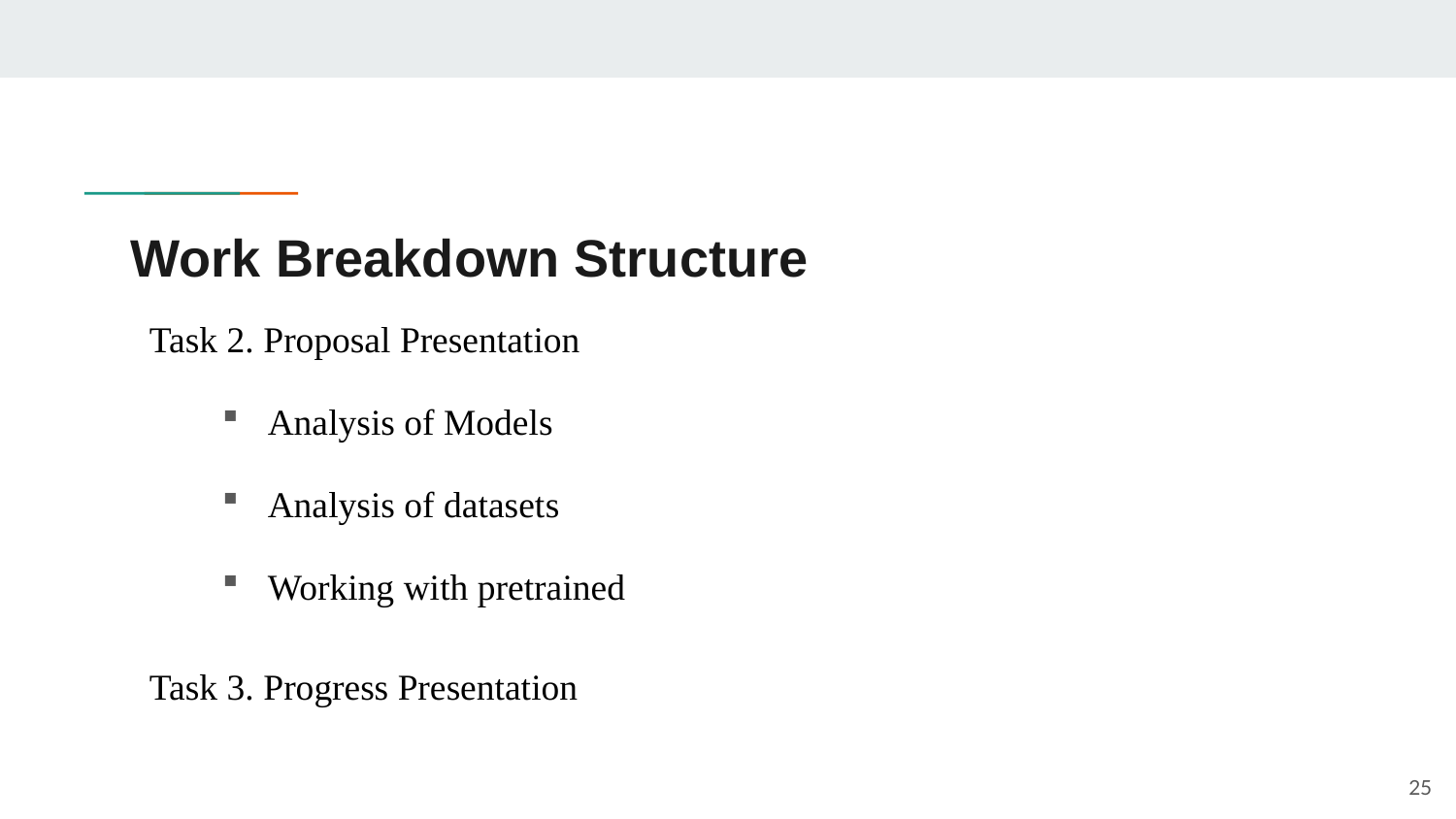

# Work Breakdown Structure
Task 2. Proposal Presentation
Analysis of Models
Analysis of datasets
Working with pretrained

Task 3. Progress Presentation

25